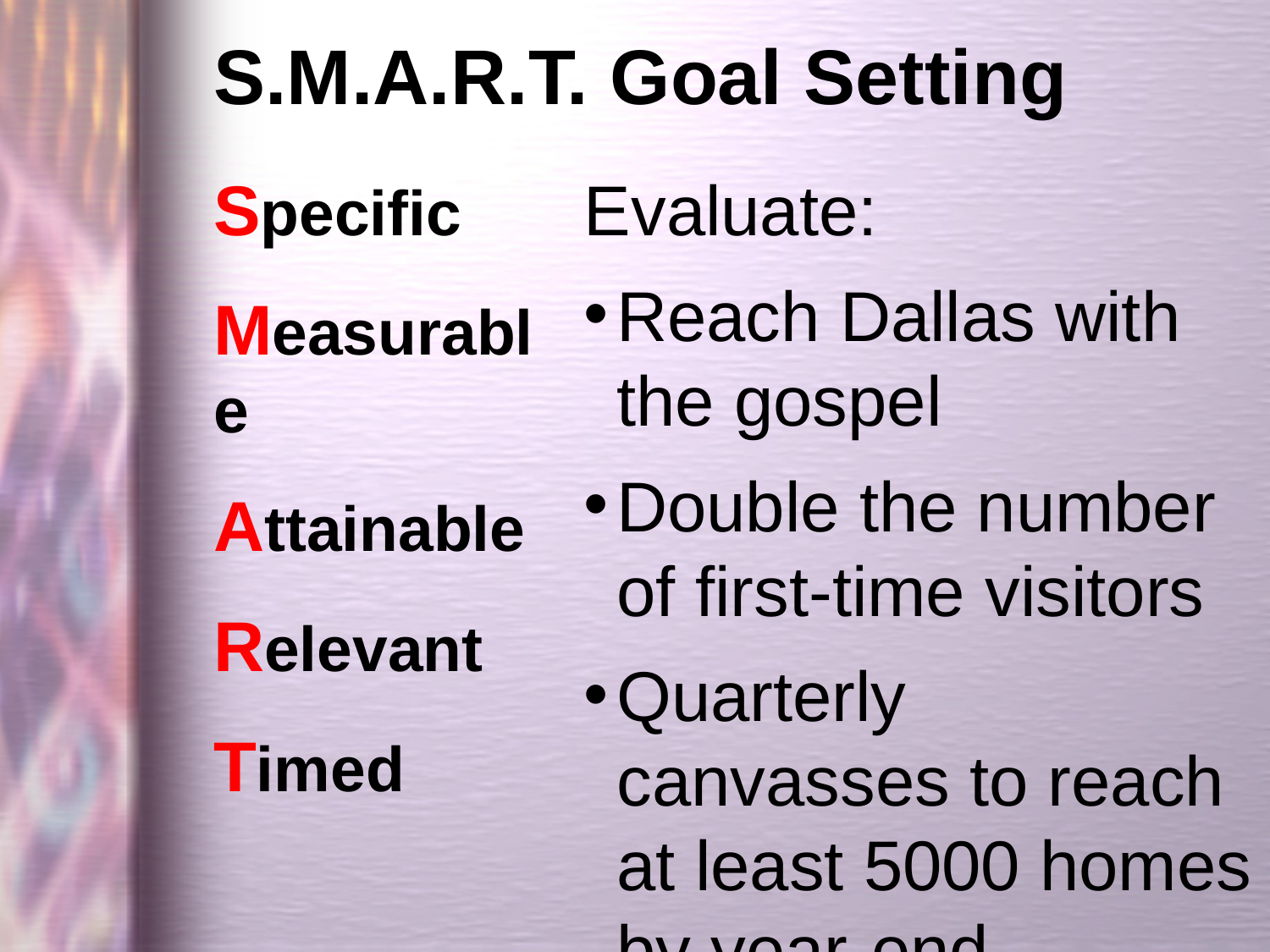

S.M.A.R.T. Goal Setting
Specific
Measurable
Attainable
Relevant
Timed
Evaluate:
Reach Dallas with the gospel
Double the number of first-time visitors
Quarterly canvasses to reach at least 5000 homes by year-end